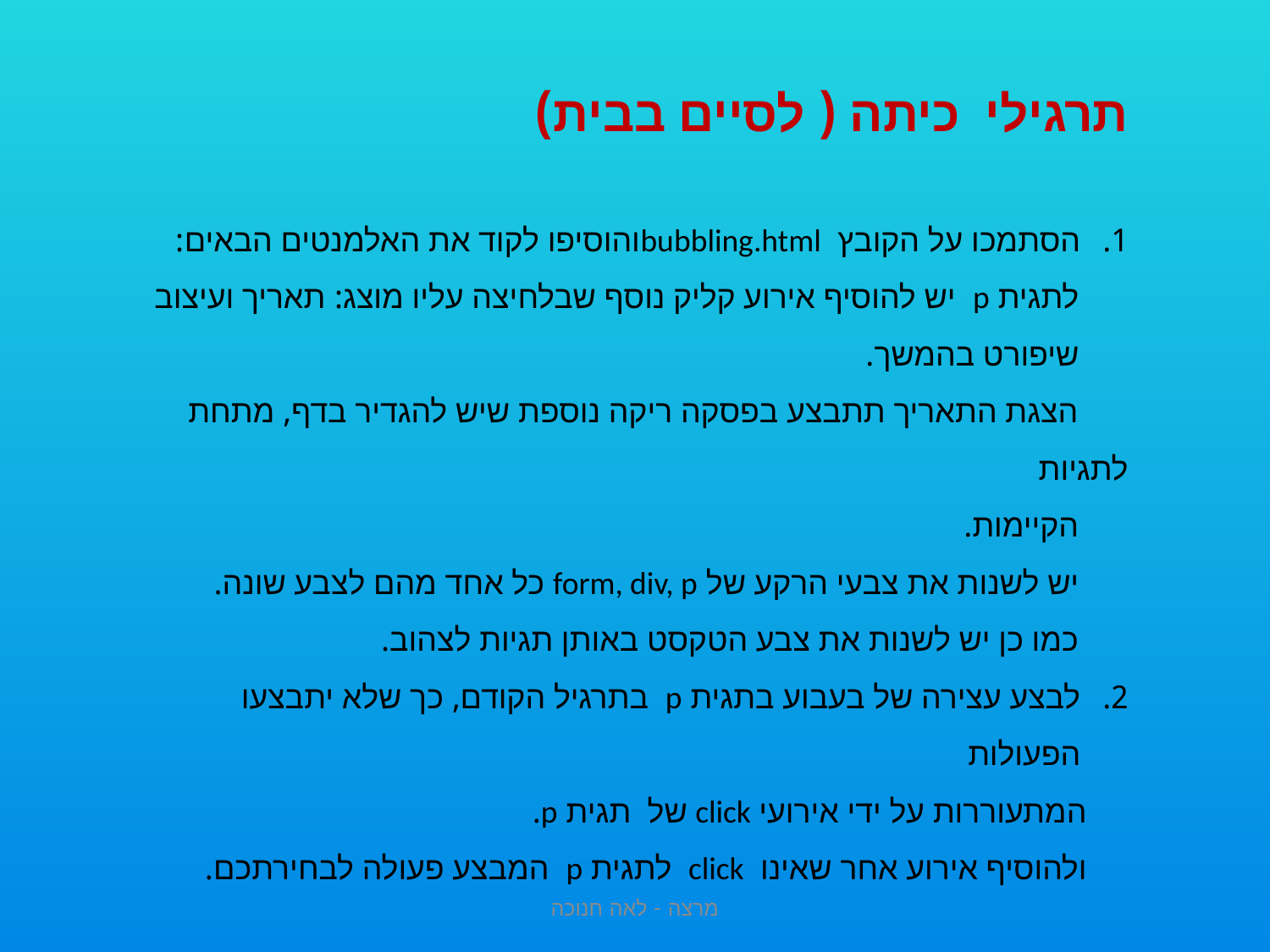

תרגילי  כיתה ( לסיים בבית)

הסתמכו על הקובץ  bubbling.htmlוהוסיפו לקוד את האלמנטים הבאים:
      לתגית p  יש להוסיף אירוע קליק נוסף שבלחיצה עליו מוצג: תאריך ועיצוב
      שיפורט בהמשך.
      הצגת התאריך תתבצע בפסקה ריקה נוספת שיש להגדיר בדף, מתחת לתגיות
      הקיימות.
      יש לשנות את צבעי הרקע של form, div, p כל אחד מהם לצבע שונה.
      כמו כן יש לשנות את צבע הטקסט באותן תגיות לצהוב.
לבצע עצירה של בעבוע בתגית p  בתרגיל הקודם, כך שלא יתבצעו הפעולות
     המתעוררות על ידי אירועי click של  תגית p.
     ולהוסיף אירוע אחר שאינו  click  לתגית p  המבצע פעולה לבחירתכם.

מרצה - לאה חנוכה